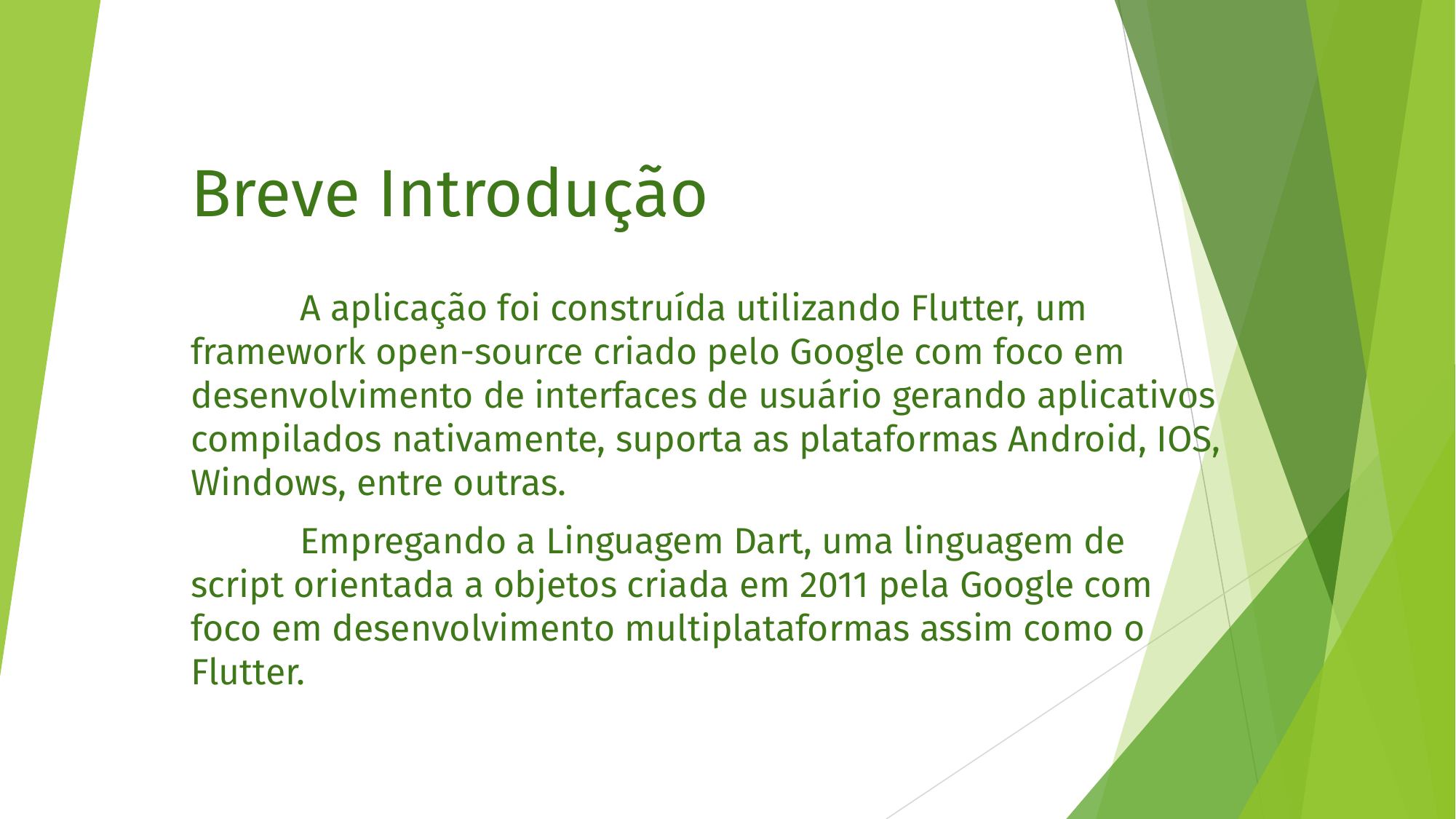

# Breve Introdução
	A aplicação foi construída utilizando Flutter, um framework open-source criado pelo Google com foco em desenvolvimento de interfaces de usuário gerando aplicativos compilados nativamente, suporta as plataformas Android, IOS, Windows, entre outras.
	Empregando a Linguagem Dart, uma linguagem de script orientada a objetos criada em 2011 pela Google com foco em desenvolvimento multiplataformas assim como o Flutter.